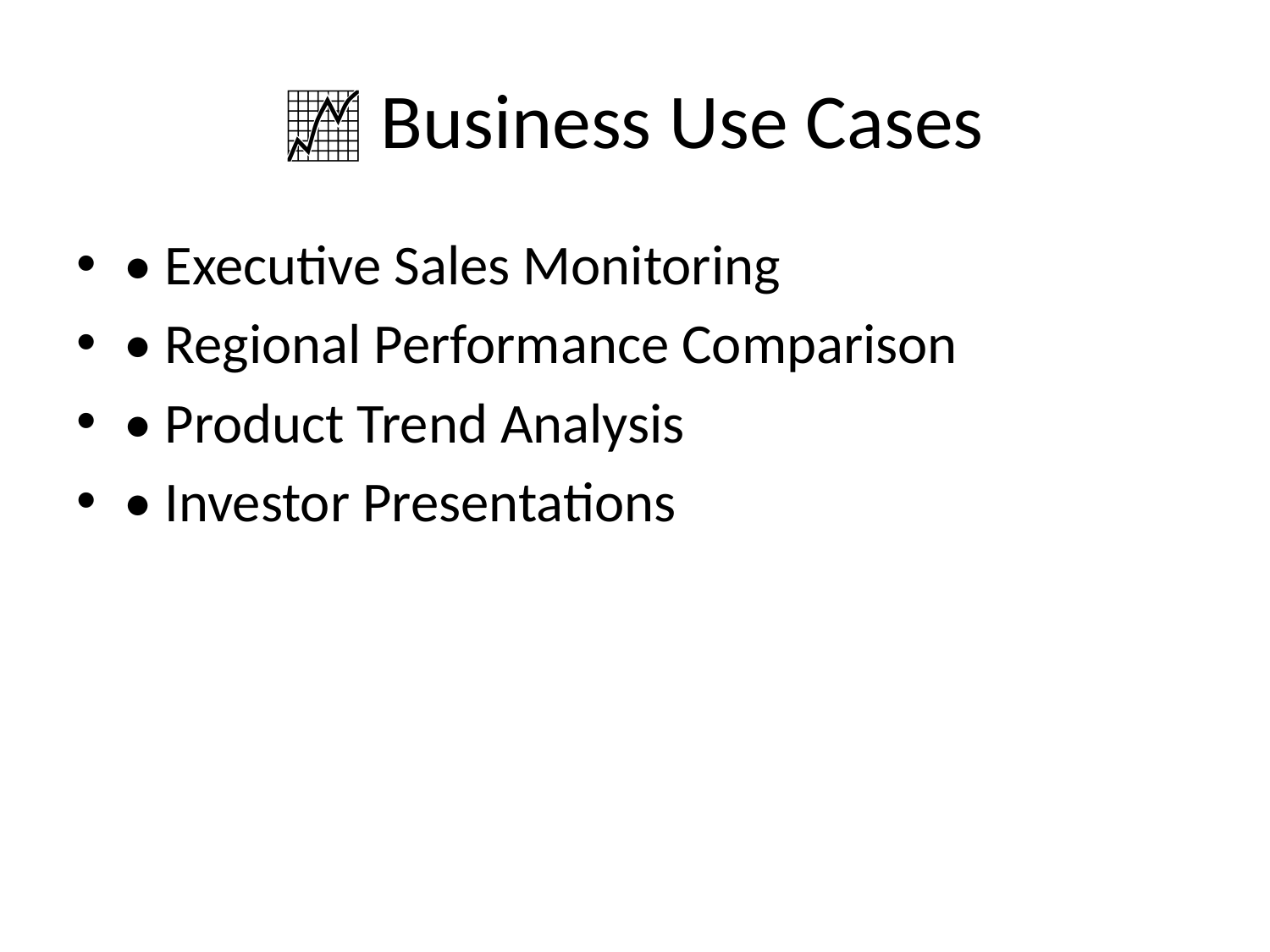

# 📈 Business Use Cases
• Executive Sales Monitoring
• Regional Performance Comparison
• Product Trend Analysis
• Investor Presentations